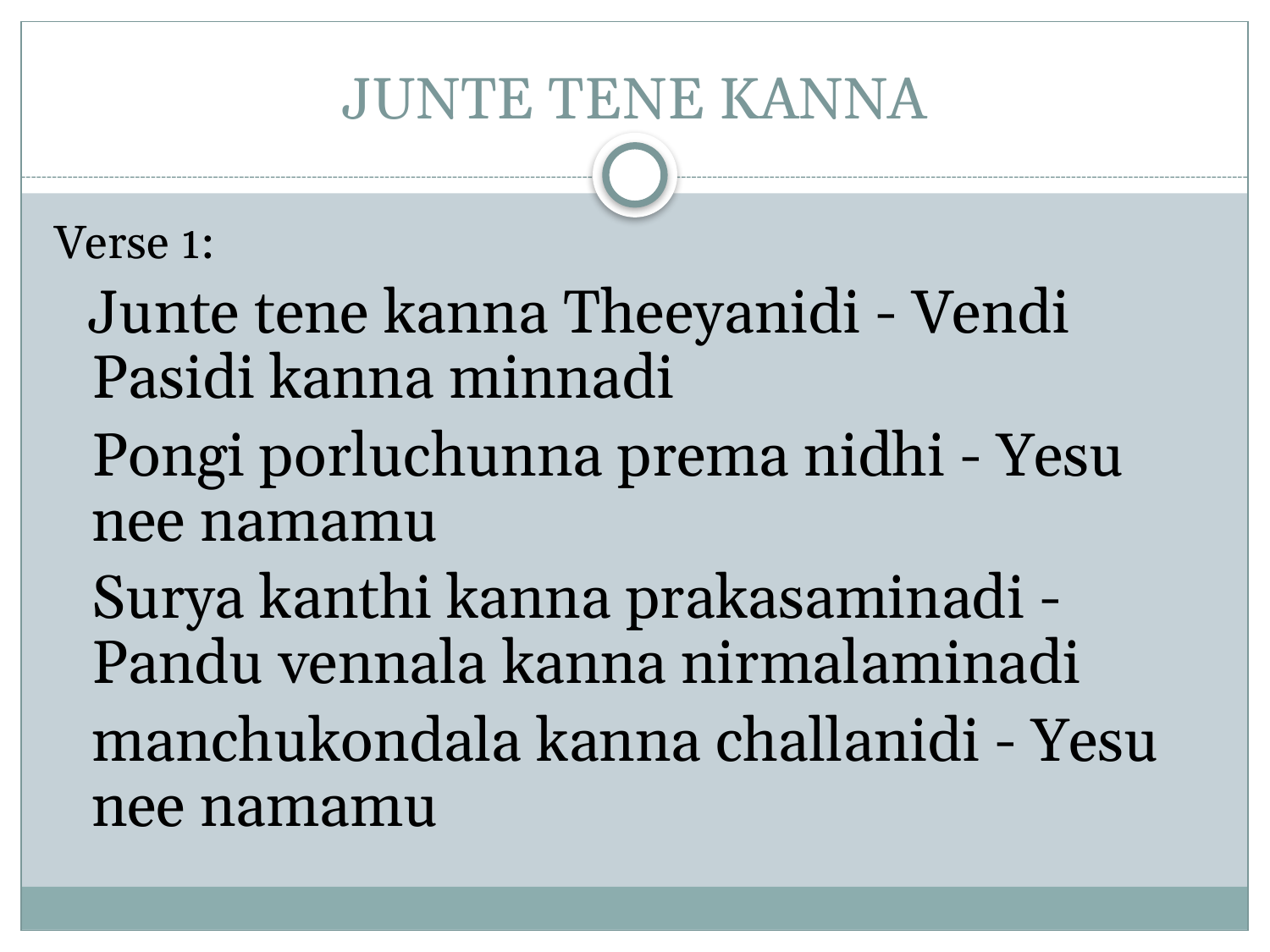

# JUNTE TENE KANNA
Verse 1:
   Junte tene kanna Theeyanidi - Vendi Pasidi kanna minnadi
	Pongi porluchunna prema nidhi - Yesu nee namamu
	Surya kanthi kanna prakasaminadi - Pandu vennala kanna nirmalaminadi
	manchukondala kanna challanidi - Yesu nee namamu